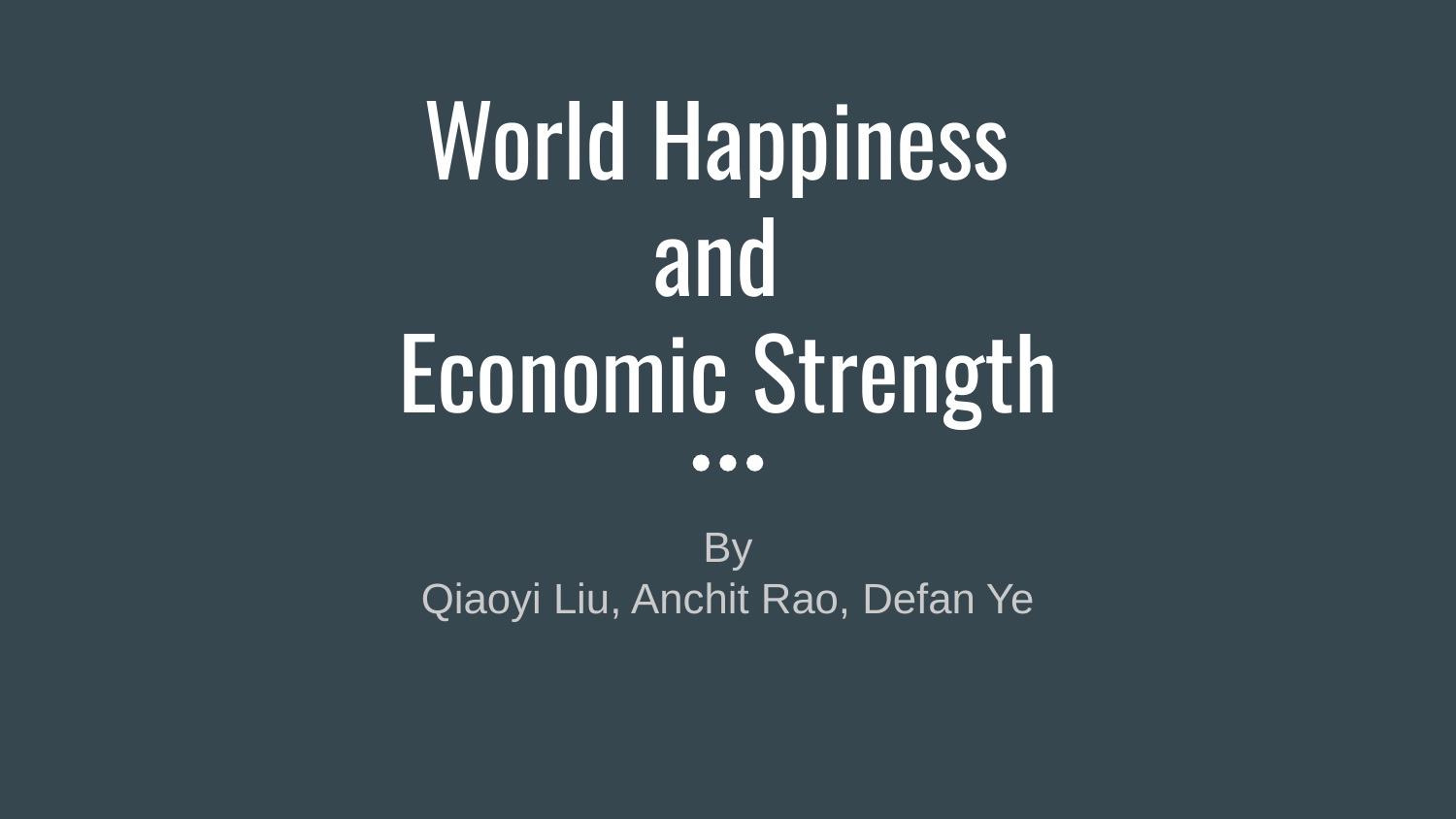

# World Happiness
and
Economic Strength
By
Qiaoyi Liu, Anchit Rao, Defan Ye